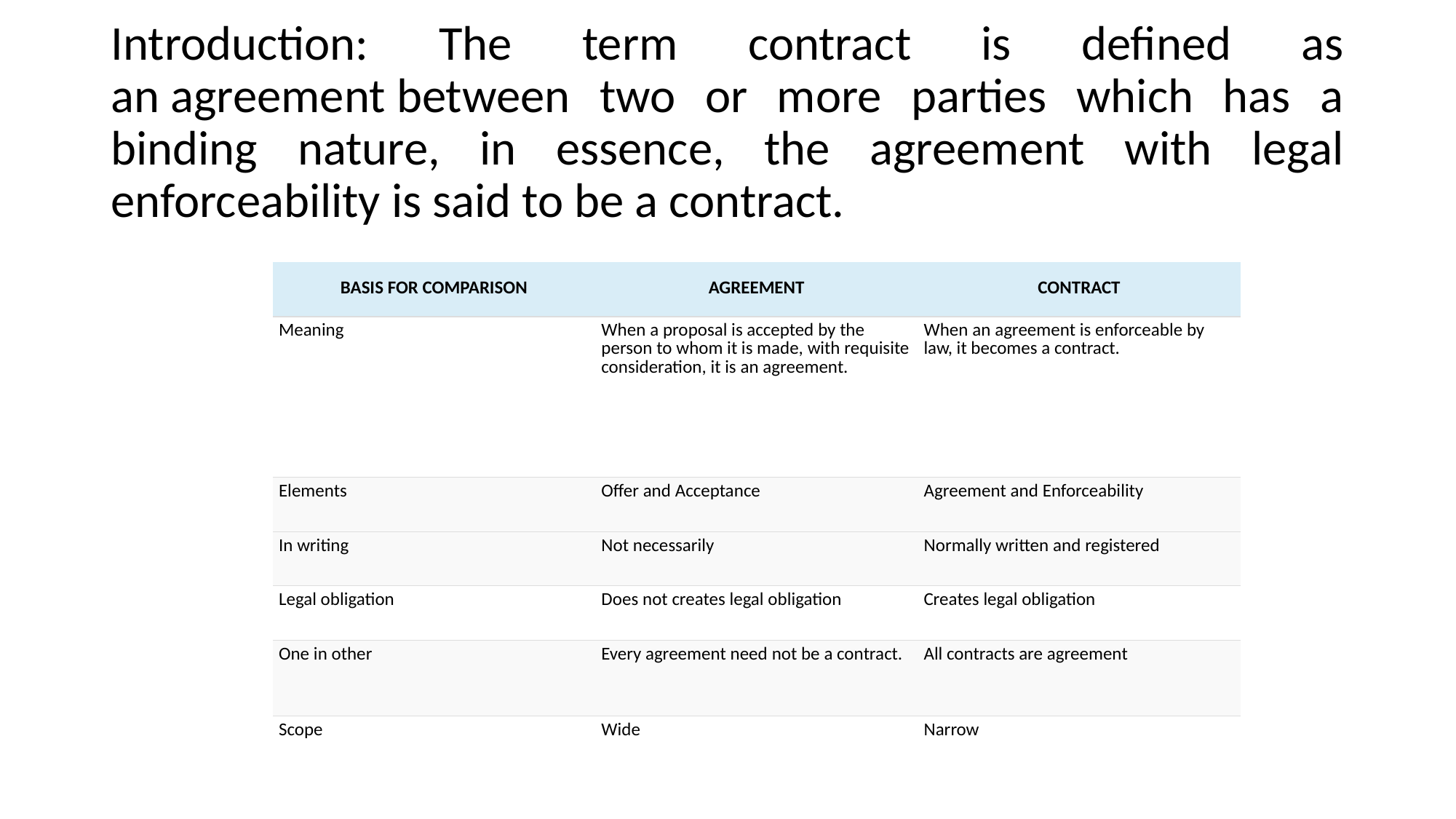

# Introduction: The term contract is defined as an agreement between two or more parties which has a binding nature, in essence, the agreement with legal enforceability is said to be a contract.

| BASIS FOR COMPARISON | AGREEMENT | CONTRACT |
| --- | --- | --- |
| Meaning | When a proposal is accepted by the person to whom it is made, with requisite consideration, it is an agreement. | When an agreement is enforceable by law, it becomes a contract. |
| Elements | Offer and Acceptance | Agreement and Enforceability |
| In writing | Not necessarily | Normally written and registered |
| Legal obligation | Does not creates legal obligation | Creates legal obligation |
| One in other | Every agreement need not be a contract. | All contracts are agreement |
| Scope | Wide | Narrow |